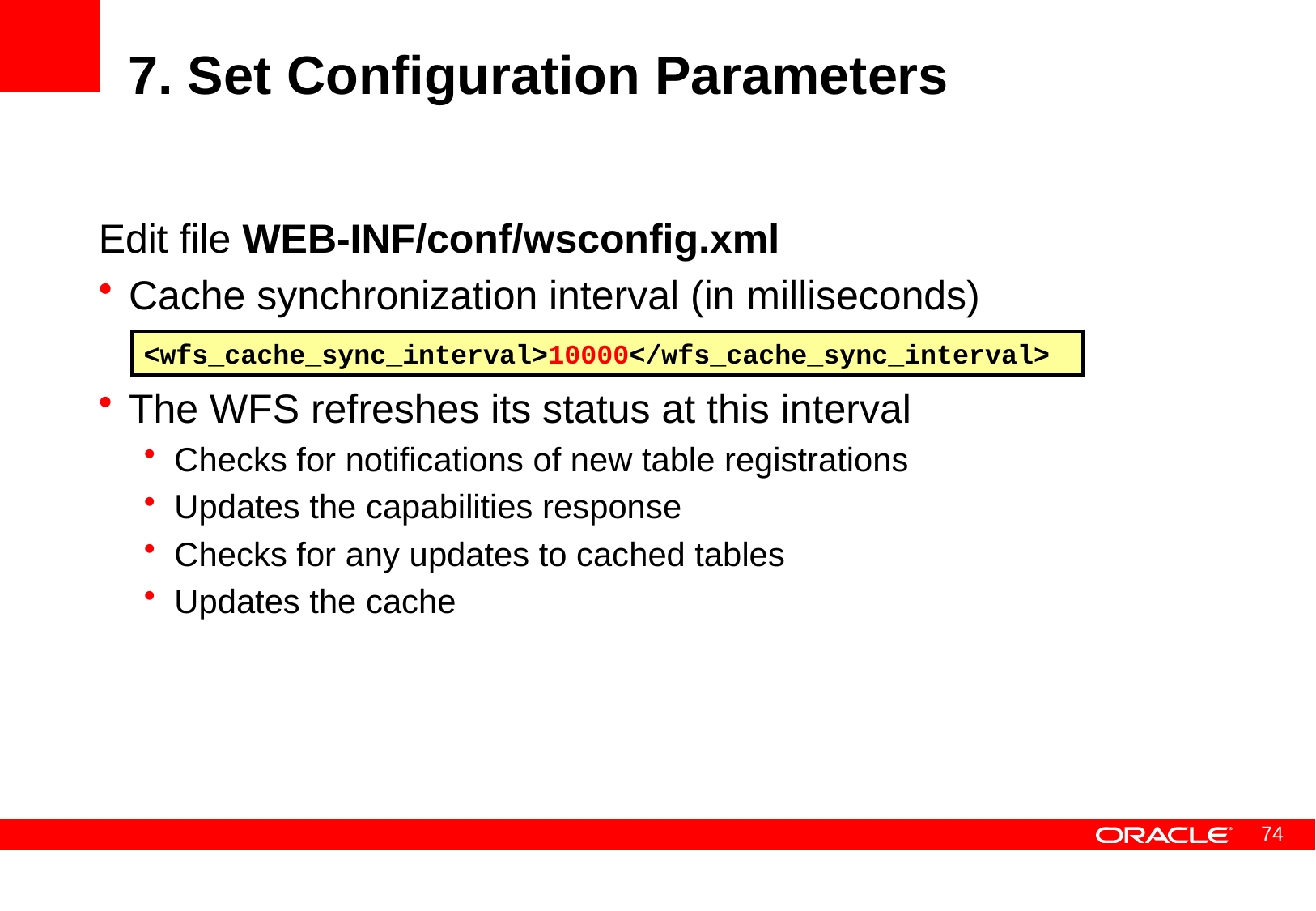

# 7. Set Configuration Parameters
Edit file WEB-INF/conf/wsconfig.xml
Cache synchronization interval (in milliseconds)

The WFS refreshes its status at this interval
Checks for notifications of new table registrations
Updates the capabilities response
Checks for any updates to cached tables
Updates the cache

<wfs_cache_sync_interval>10000</wfs_cache_sync_interval>